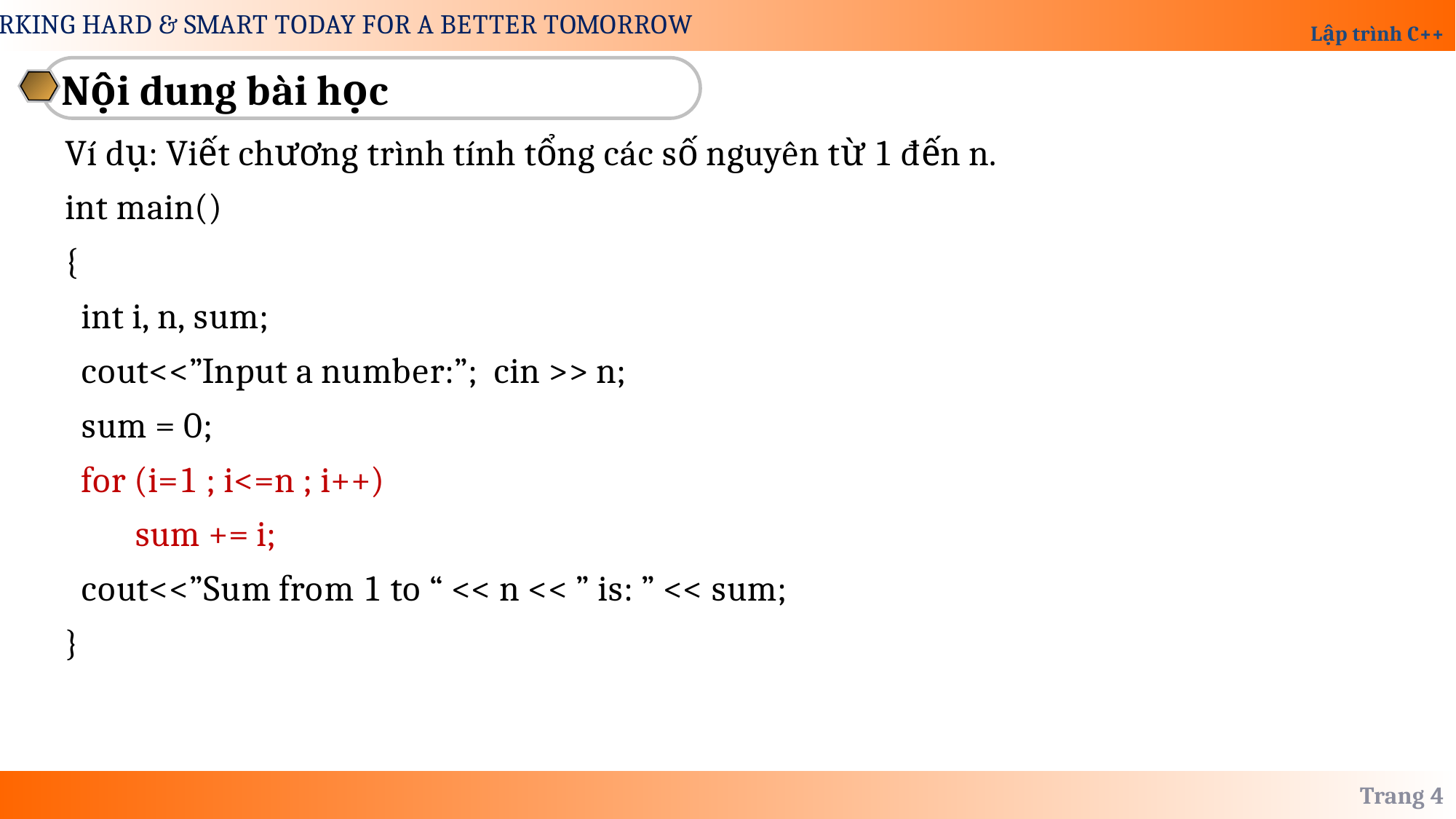

Nội dung bài học

Ví dụ: Viết chương trình tính tổng các số nguyên từ 1 đến n.
int main()
{
  int i, n, sum;
  cout<<”Input a number:”;  cin >> n;
  sum = 0;
  for (i=1 ; i<=n ; i++)
   	 sum += i;
  cout<<”Sum from 1 to “ << n << ” is: ” << sum;
}
Trang 4